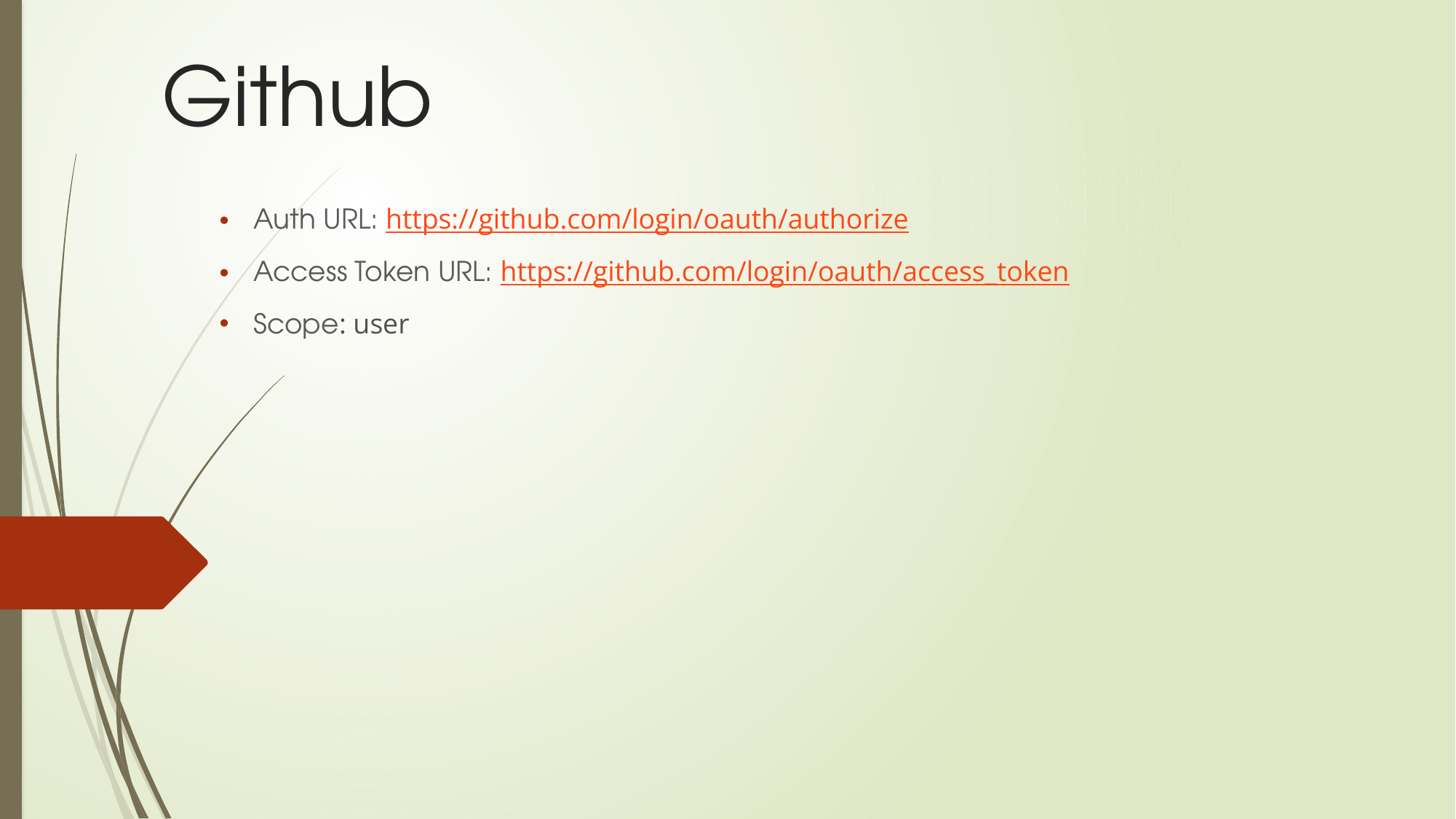

# Github

Auth URL: https://github.com/login/oauth/authorize
Access Token URL: https://github.com/login/oauth/access_token
Scope: user